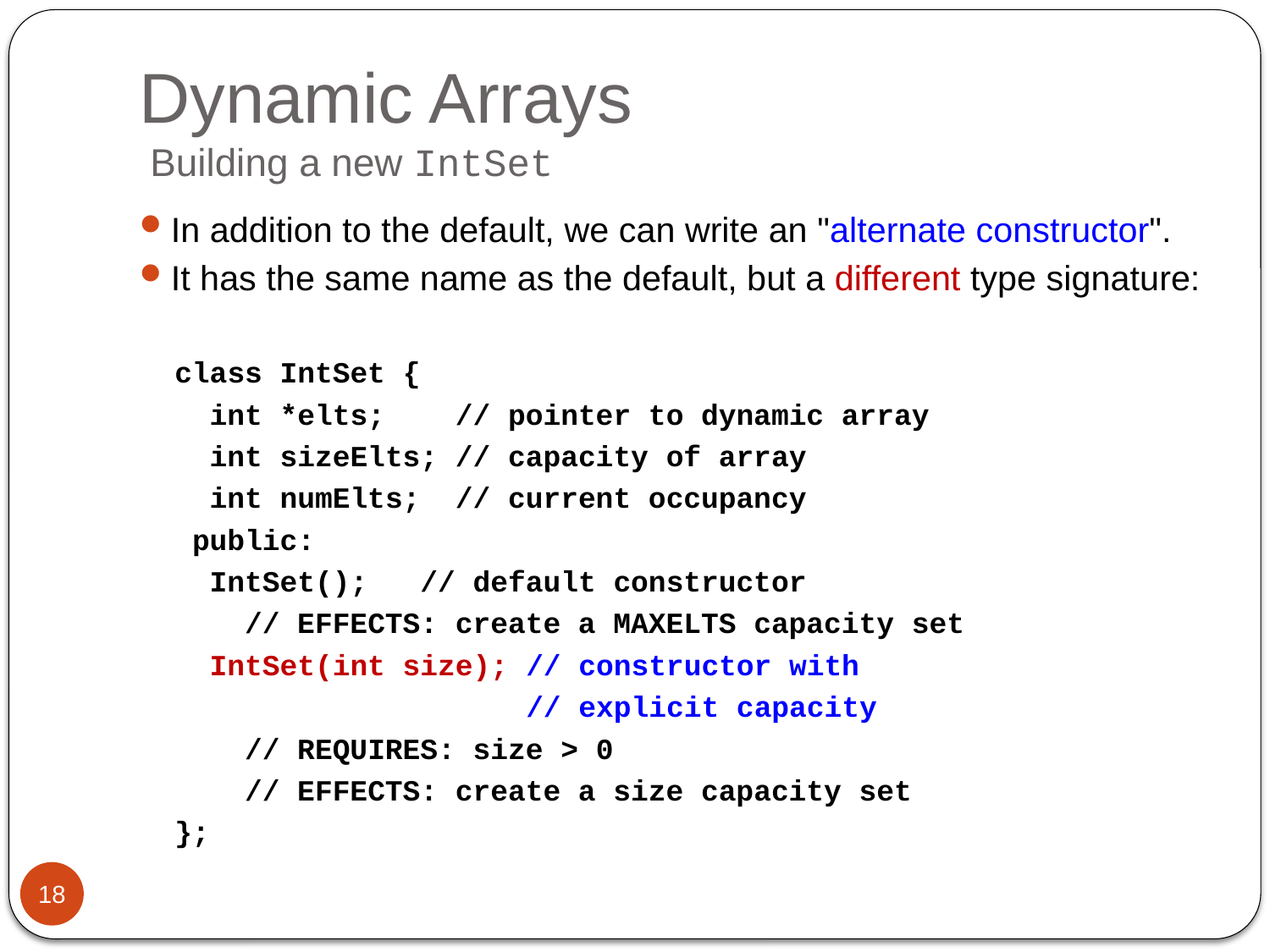

# Dynamic Arrays Building a new IntSet
In addition to the default, we can write an "alternate constructor".
It has the same name as the default, but a different type signature:

  class IntSet {
    int *elts;    // pointer to dynamic array
    int sizeElts; // capacity of array
    int numElts;  // current occupancy
   public:
    IntSet();   // default constructor
      // EFFECTS: create a MAXELTS capacity set
    IntSet(int size); // constructor with
                      // explicit capacity
      // REQUIRES: size > 0
      // EFFECTS: create a size capacity set
  };
18